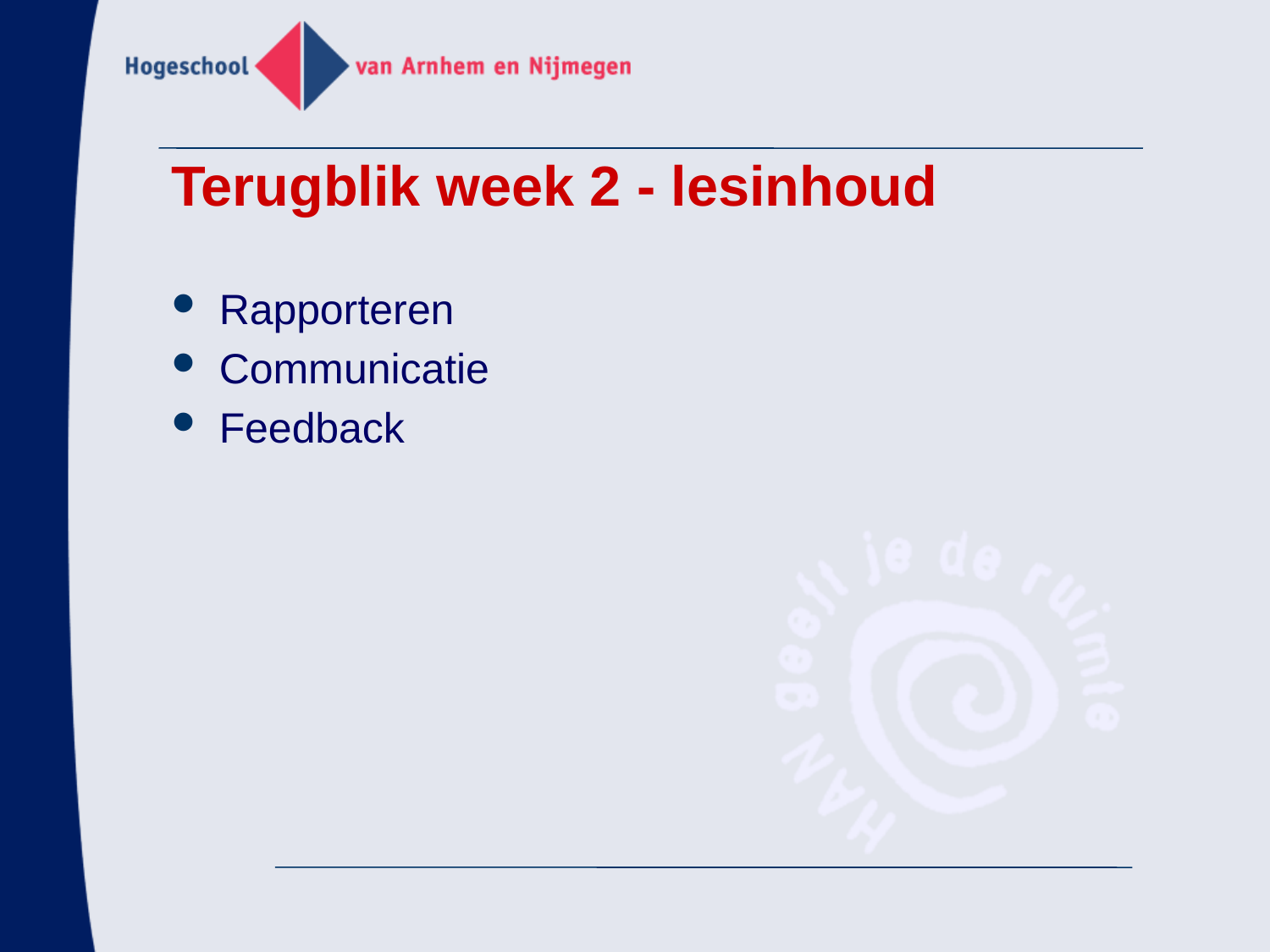

Terugblik week 2 - lesinhoud
Rapporteren
Communicatie
Feedback